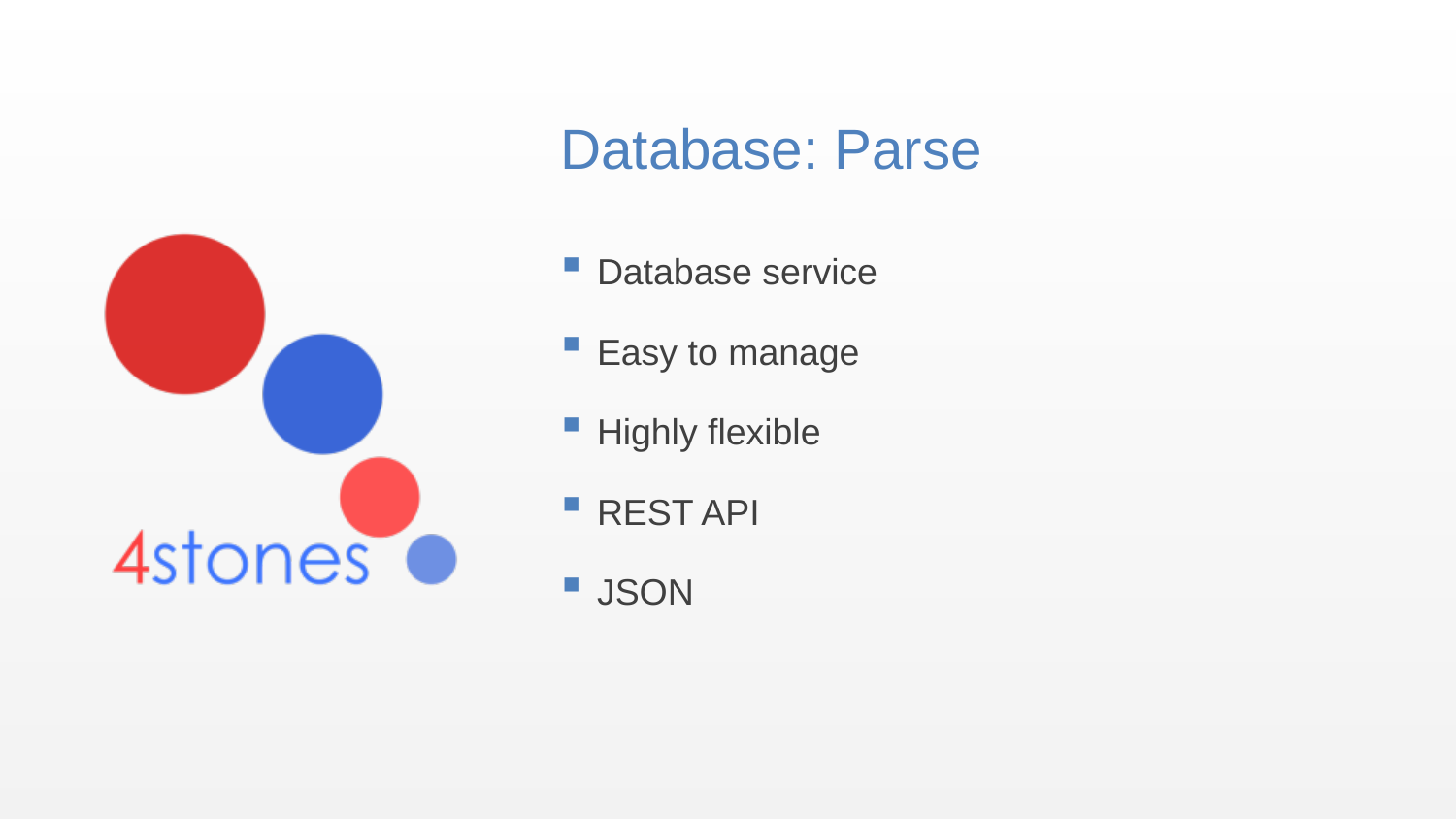

# Database: Parse
Database service
Easy to manage
Highly flexible
REST API
JSON